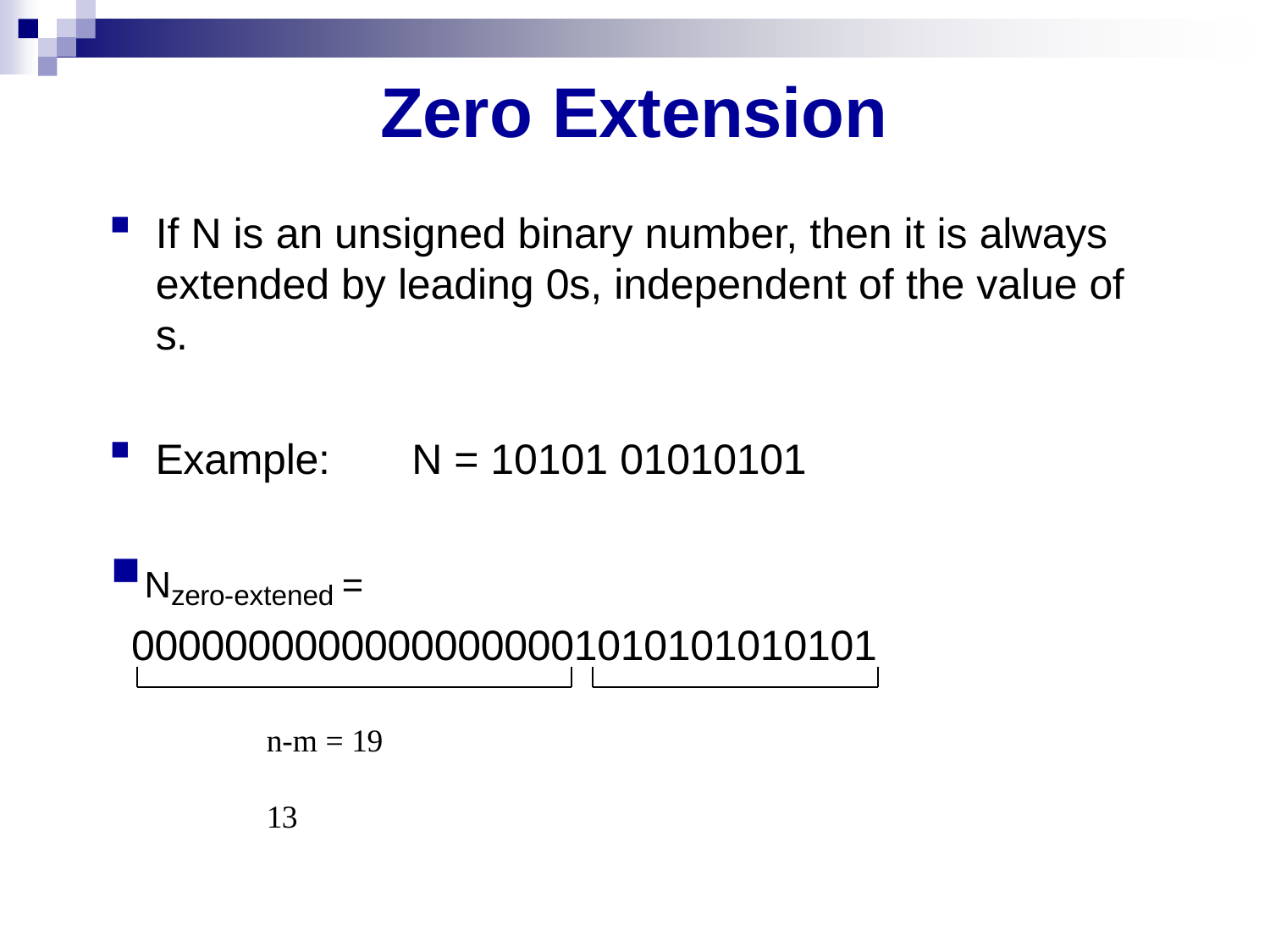

# Zero Extension
If N is an unsigned binary number, then it is always extended by leading 0s, independent of the value of s.

Example:	N = 10101 01010101

Nzero-extened = 00000000000000000001010101010101

n-m = 19	13